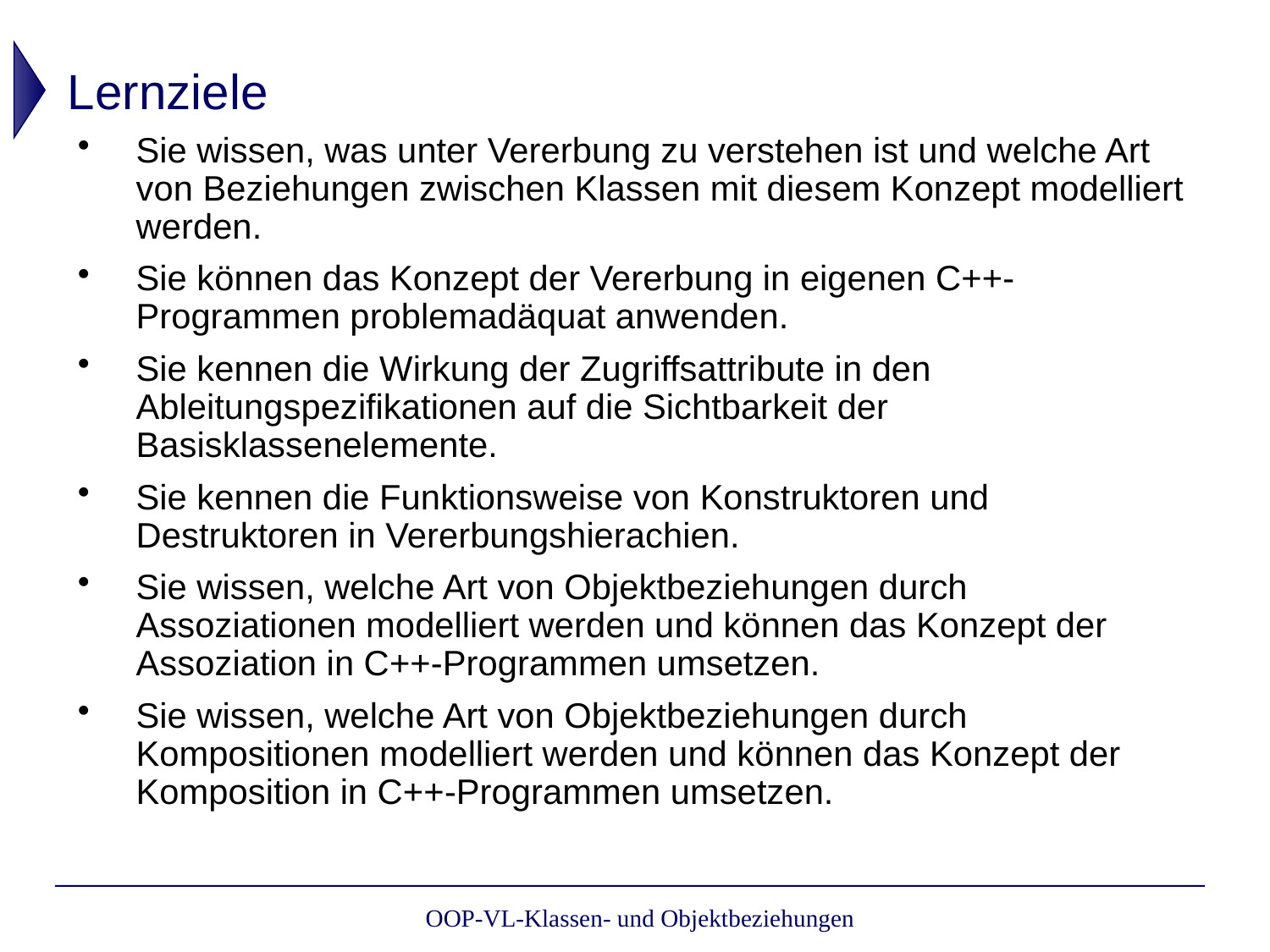

# Lernziele
Sie wissen, was unter Vererbung zu verstehen ist und welche Art von Beziehungen zwischen Klassen mit diesem Konzept modelliert werden.
Sie können das Konzept der Vererbung in eigenen C++-Programmen problemadäquat anwenden.
Sie kennen die Wirkung der Zugriffsattribute in den Ableitungspezifikationen auf die Sichtbarkeit der Basisklassenelemente.
Sie kennen die Funktionsweise von Konstruktoren und Destruktoren in Vererbungshierachien.
Sie wissen, welche Art von Objektbeziehungen durch Assoziationen modelliert werden und können das Konzept der Assoziation in C++-Programmen umsetzen.
Sie wissen, welche Art von Objektbeziehungen durch Kompositionen modelliert werden und können das Konzept der Komposition in C++-Programmen umsetzen.
OOP-VL-Klassen- und Objektbeziehungen